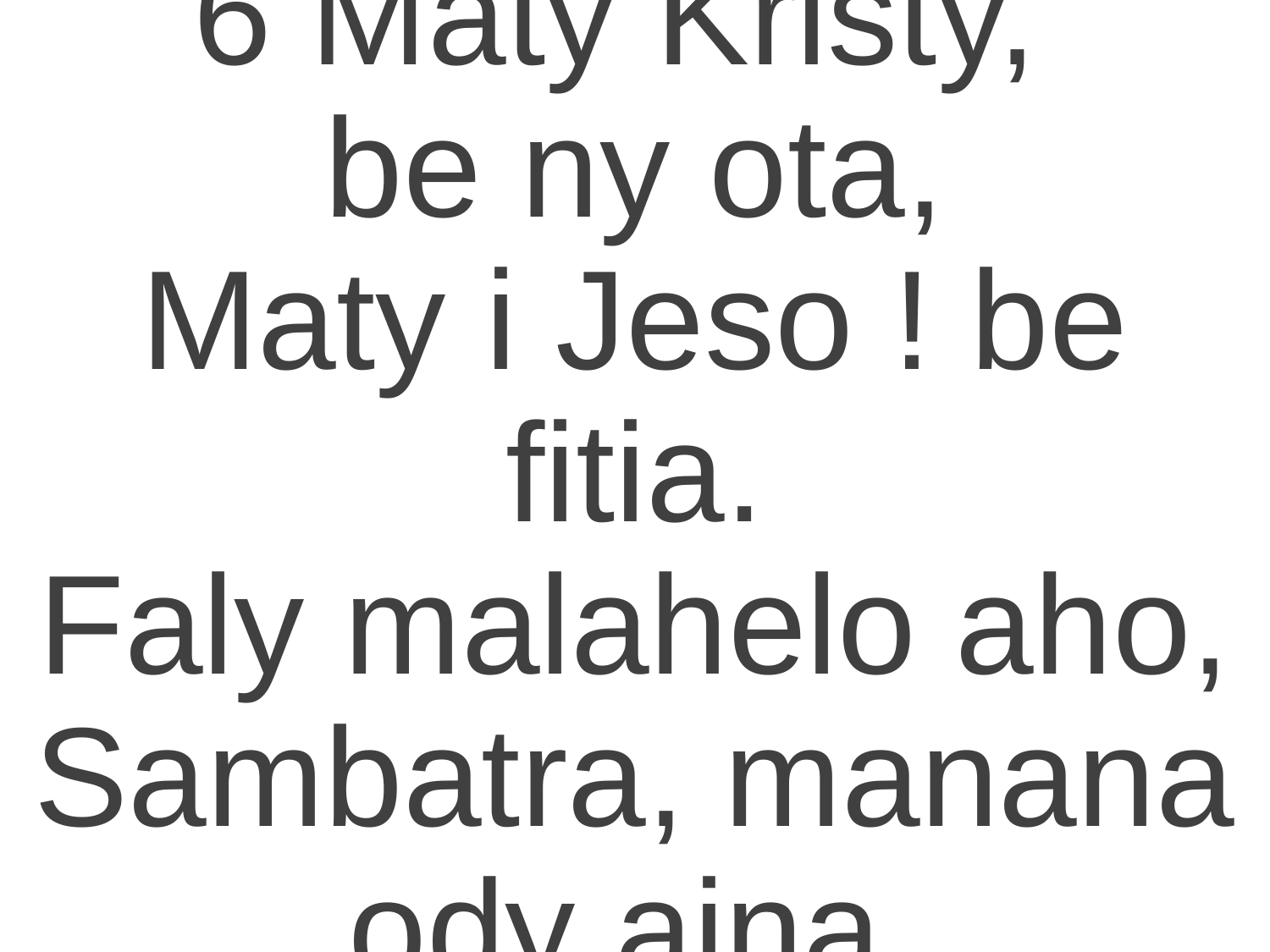

6 Maty Kristy,
be ny ota,
Maty i Jeso ! be fitia.
Faly malahelo aho,
Sambatra, manana ody aina.